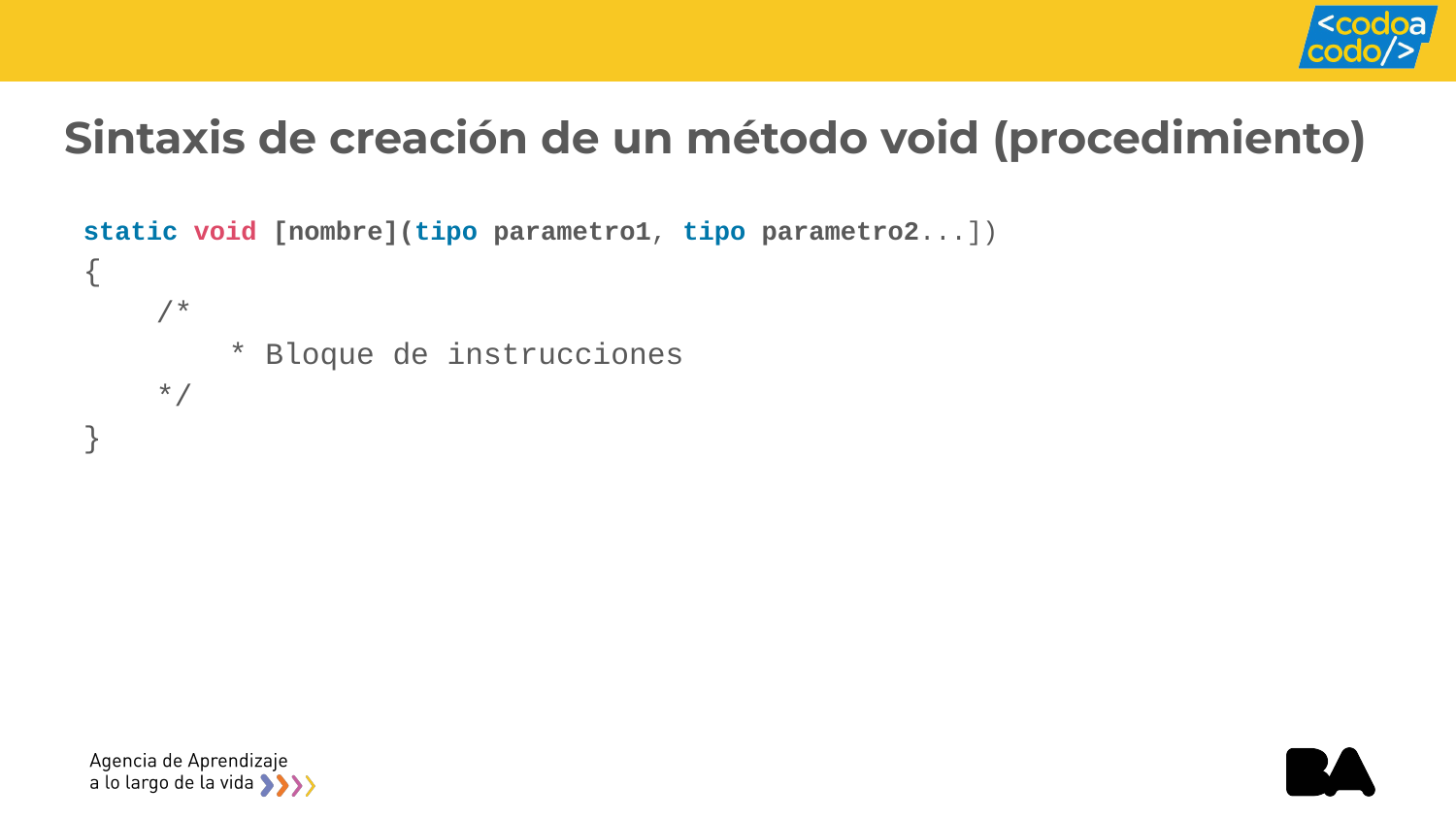

# Sintaxis de creación de un método void (procedimiento)
static void [nombre](tipo parametro1, tipo parametro2...])
{
    /*
        * Bloque de instrucciones
    */
}